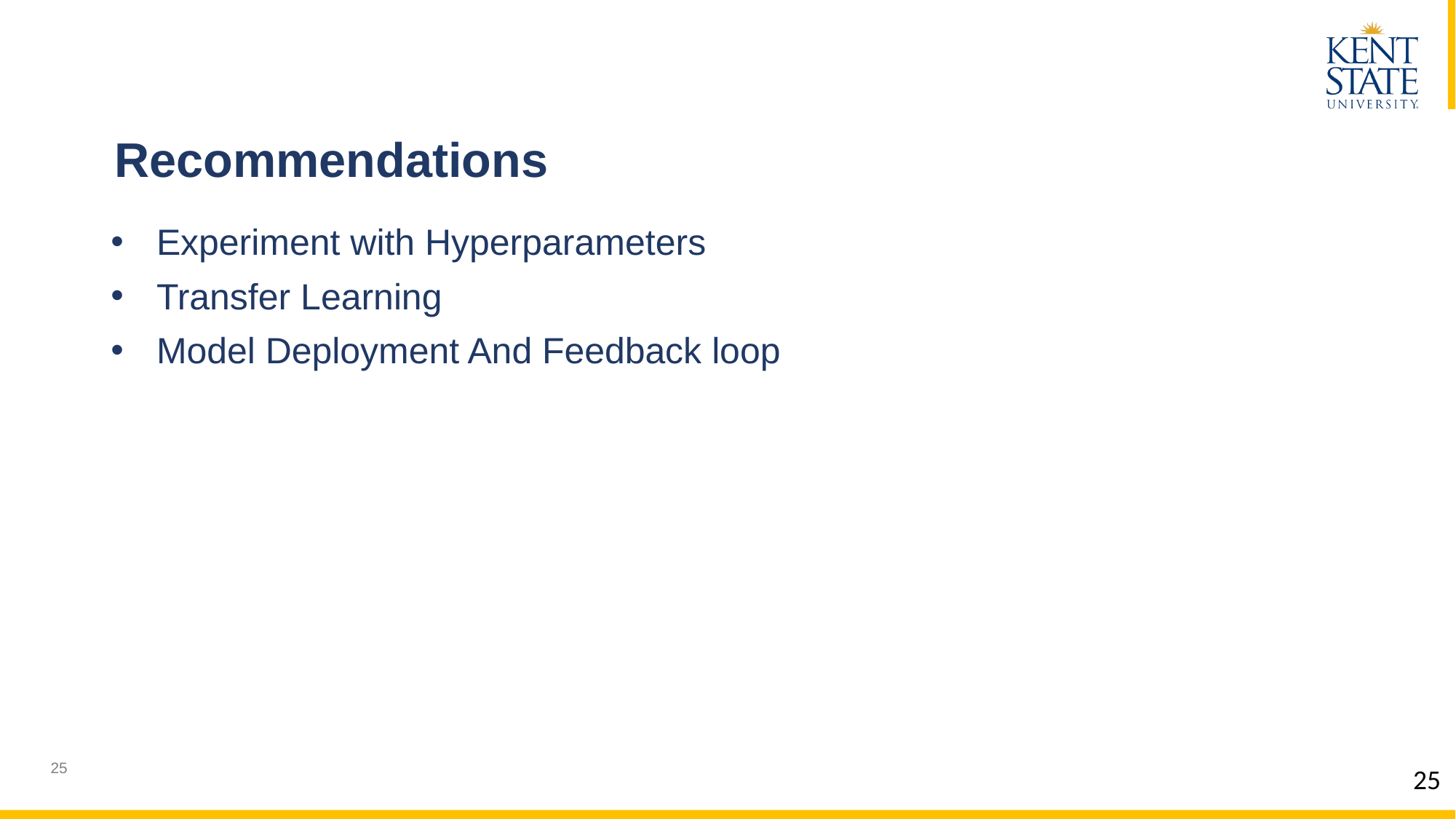

# Recommendations
Experiment with Hyperparameters
Transfer Learning
Model Deployment And Feedback loop

25